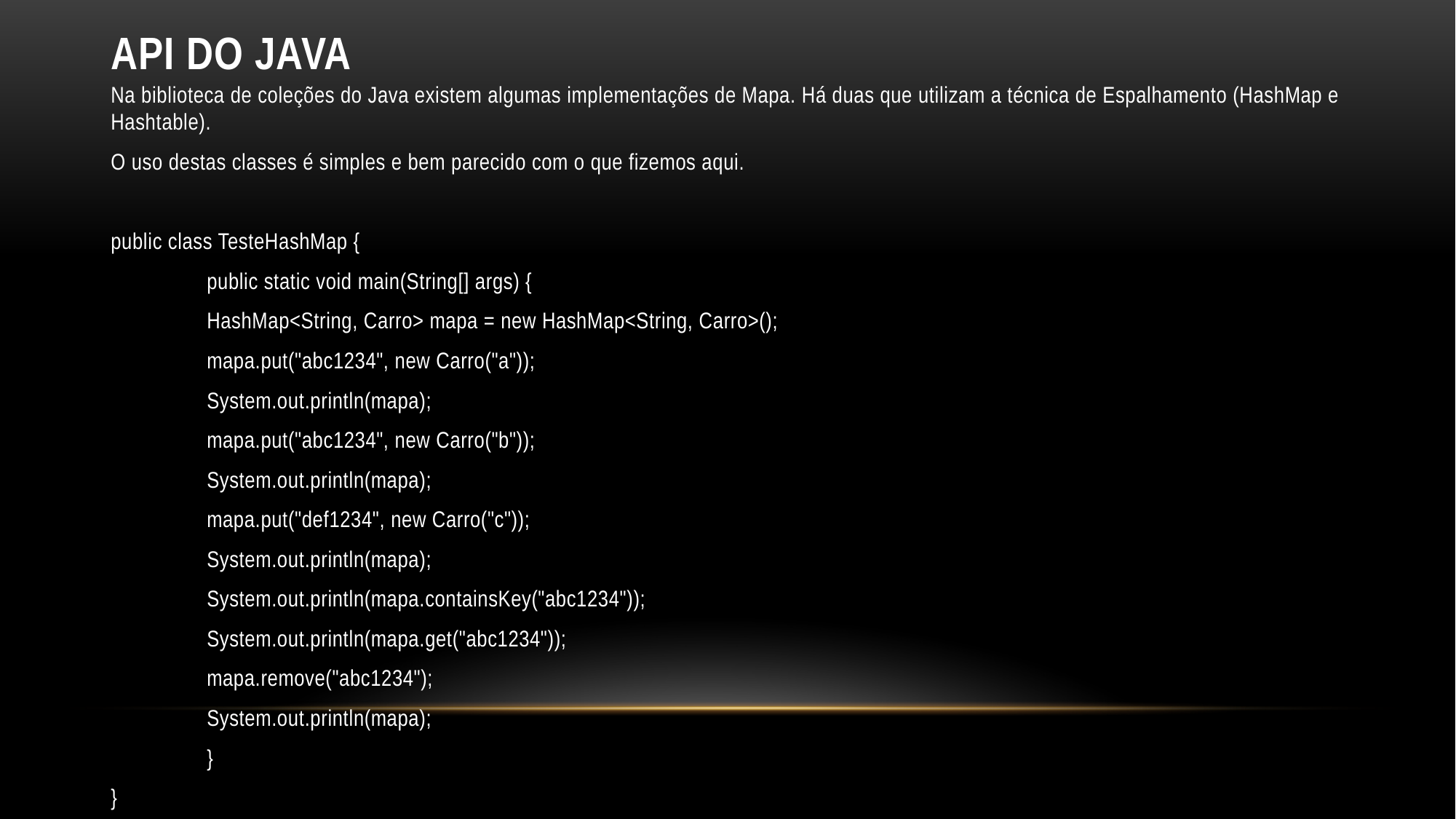

# API do Java
Na biblioteca de coleções do Java existem algumas implementações de Mapa. Há duas que utilizam a técnica de Espalhamento (HashMap e Hashtable).
O uso destas classes é simples e bem parecido com o que fizemos aqui.

public class TesteHashMap {
  	public static void main(String[] args) {
    		HashMap<String, Carro> mapa = new HashMap<String, Carro>();
    		mapa.put("abc1234", new Carro("a"));
    		System.out.println(mapa);
    		mapa.put("abc1234", new Carro("b"));
    		System.out.println(mapa);
    		mapa.put("def1234", new Carro("c"));
    		System.out.println(mapa);
    		System.out.println(mapa.containsKey("abc1234"));
    		System.out.println(mapa.get("abc1234"));
    		mapa.remove("abc1234");
    		System.out.println(mapa);
  	}
}